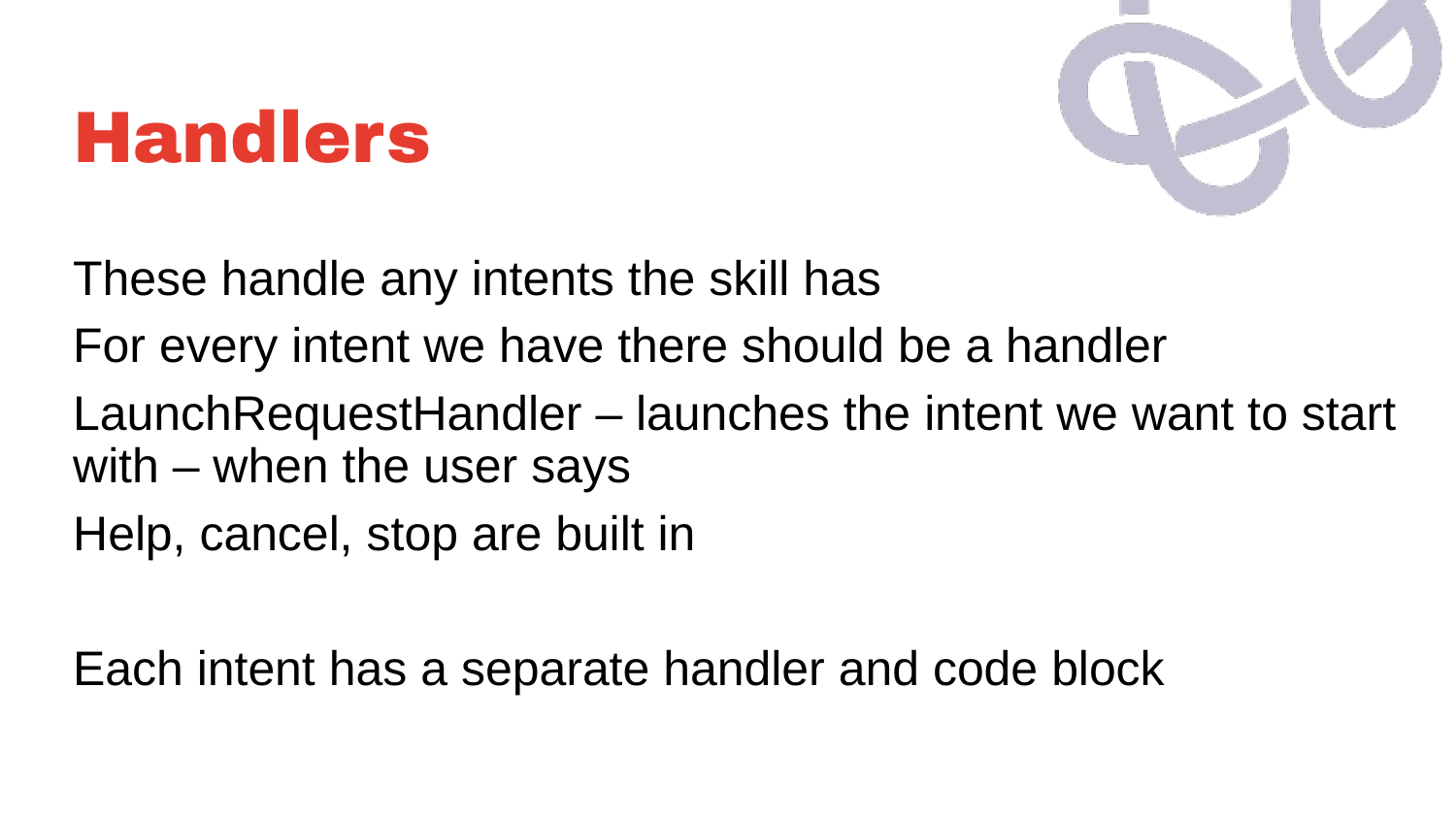

# Handlers
These handle any intents the skill has
For every intent we have there should be a handler
LaunchRequestHandler – launches the intent we want to start with – when the user says
Help, cancel, stop are built in

Each intent has a separate handler and code block